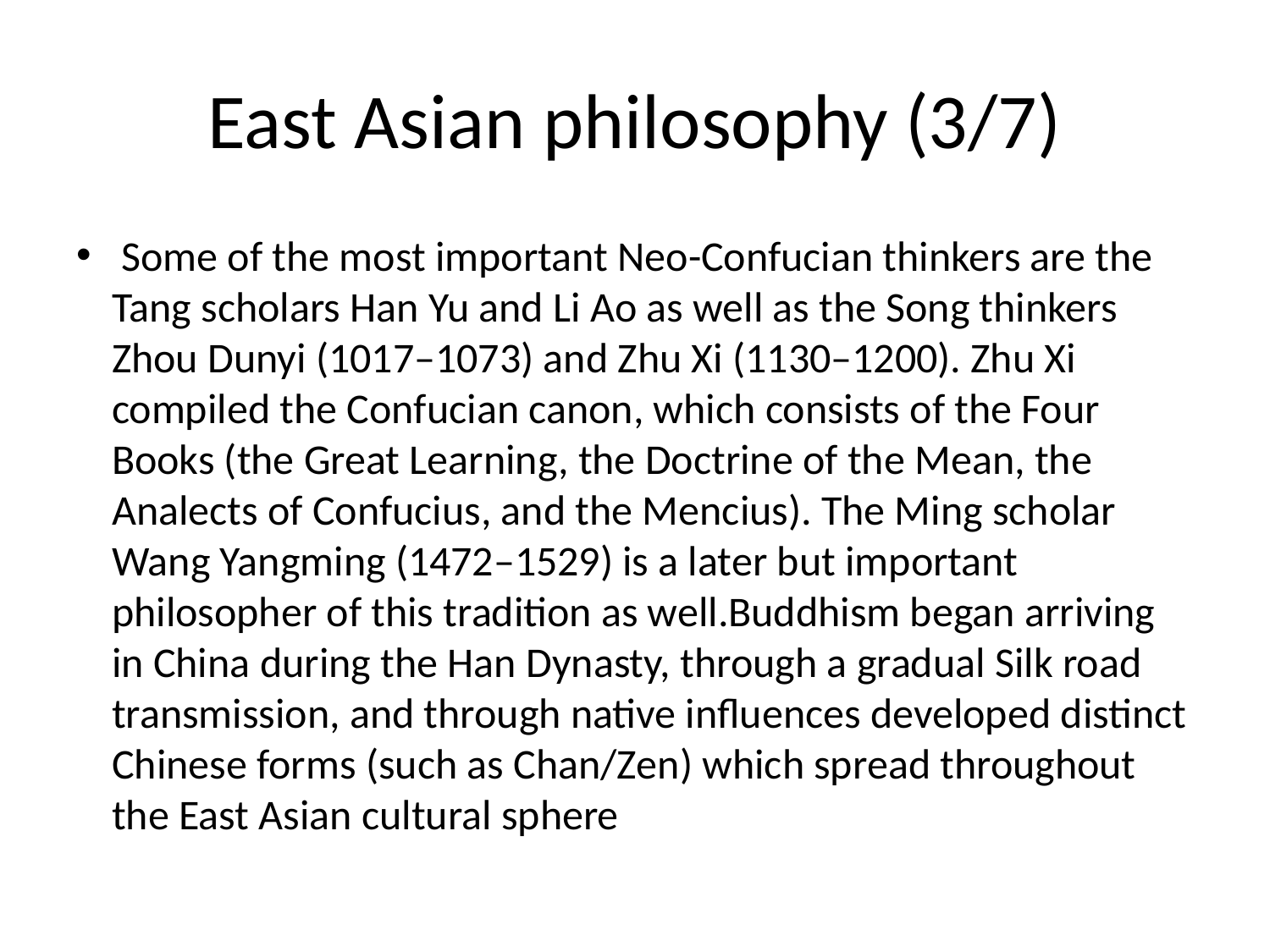

# East Asian philosophy (3/7)
 Some of the most important Neo-Confucian thinkers are the Tang scholars Han Yu and Li Ao as well as the Song thinkers Zhou Dunyi (1017–1073) and Zhu Xi (1130–1200). Zhu Xi compiled the Confucian canon, which consists of the Four Books (the Great Learning, the Doctrine of the Mean, the Analects of Confucius, and the Mencius). The Ming scholar Wang Yangming (1472–1529) is a later but important philosopher of this tradition as well.Buddhism began arriving in China during the Han Dynasty, through a gradual Silk road transmission, and through native influences developed distinct Chinese forms (such as Chan/Zen) which spread throughout the East Asian cultural sphere